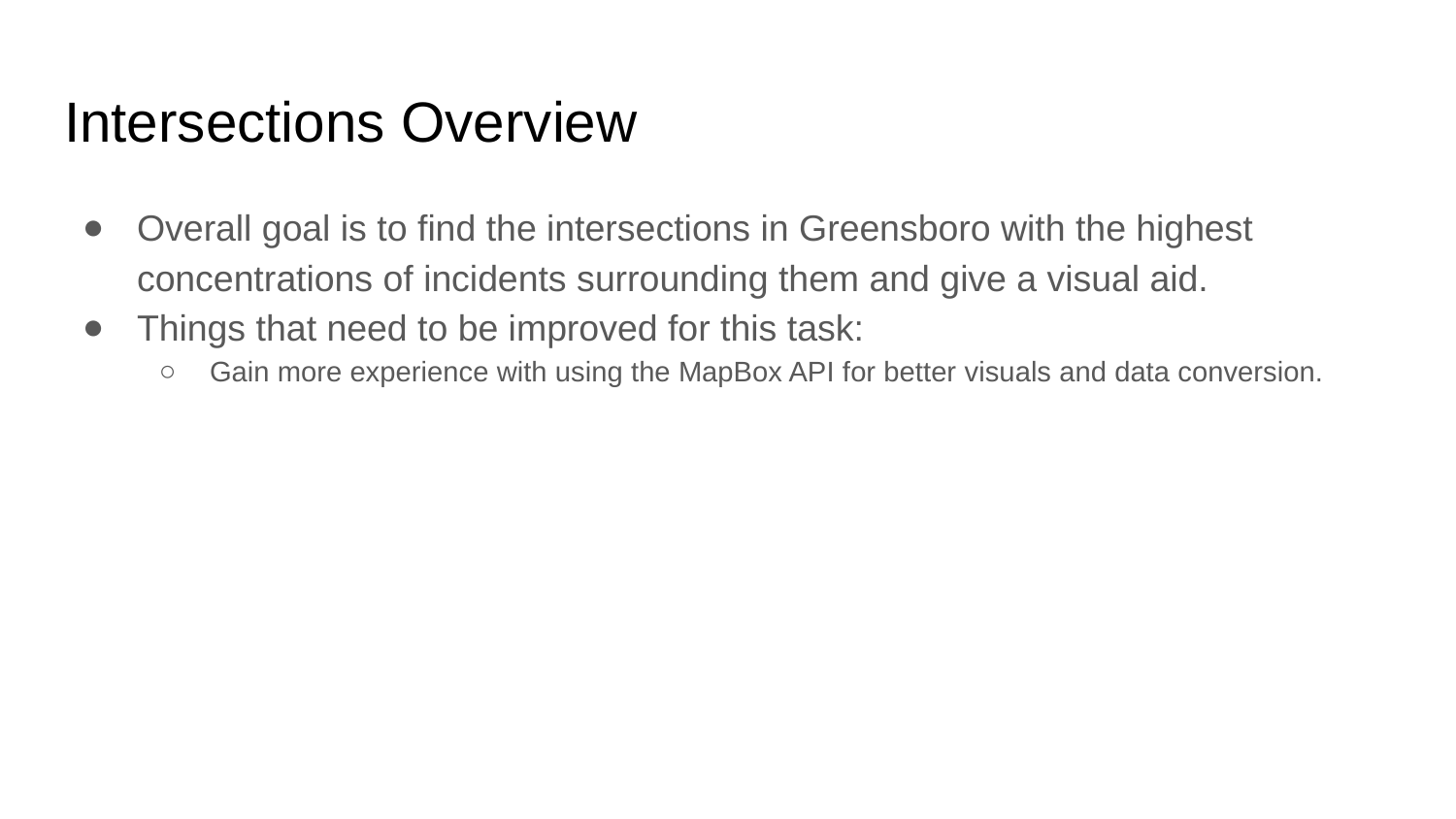

# Intersections Overview
Overall goal is to find the intersections in Greensboro with the highest concentrations of incidents surrounding them and give a visual aid.
Things that need to be improved for this task:
Gain more experience with using the MapBox API for better visuals and data conversion.